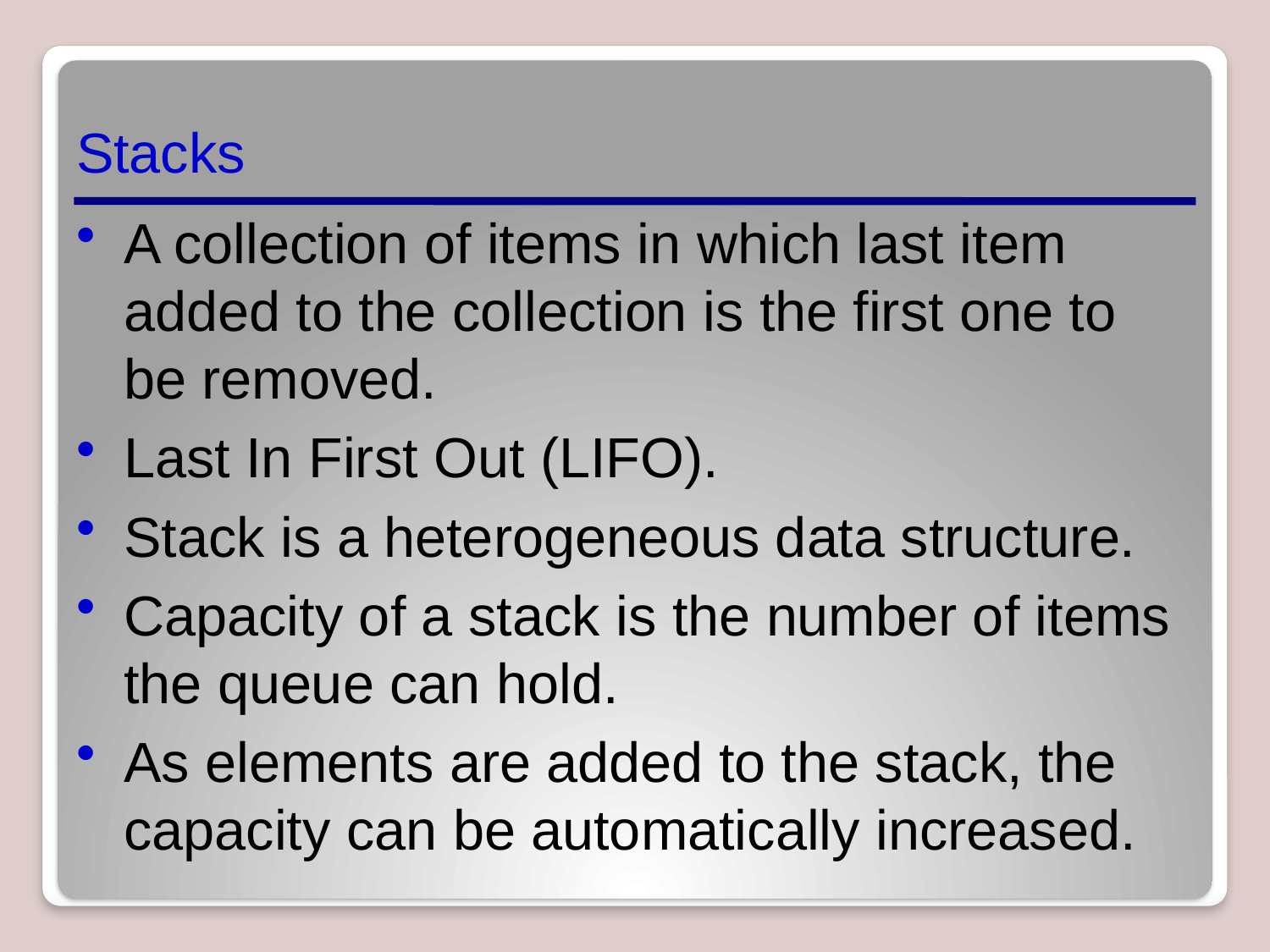

# Stacks
A collection of items in which last item added to the collection is the first one to be removed.
Last In First Out (LIFO).
Stack is a heterogeneous data structure.
Capacity of a stack is the number of items the queue can hold.
As elements are added to the stack, the capacity can be automatically increased.